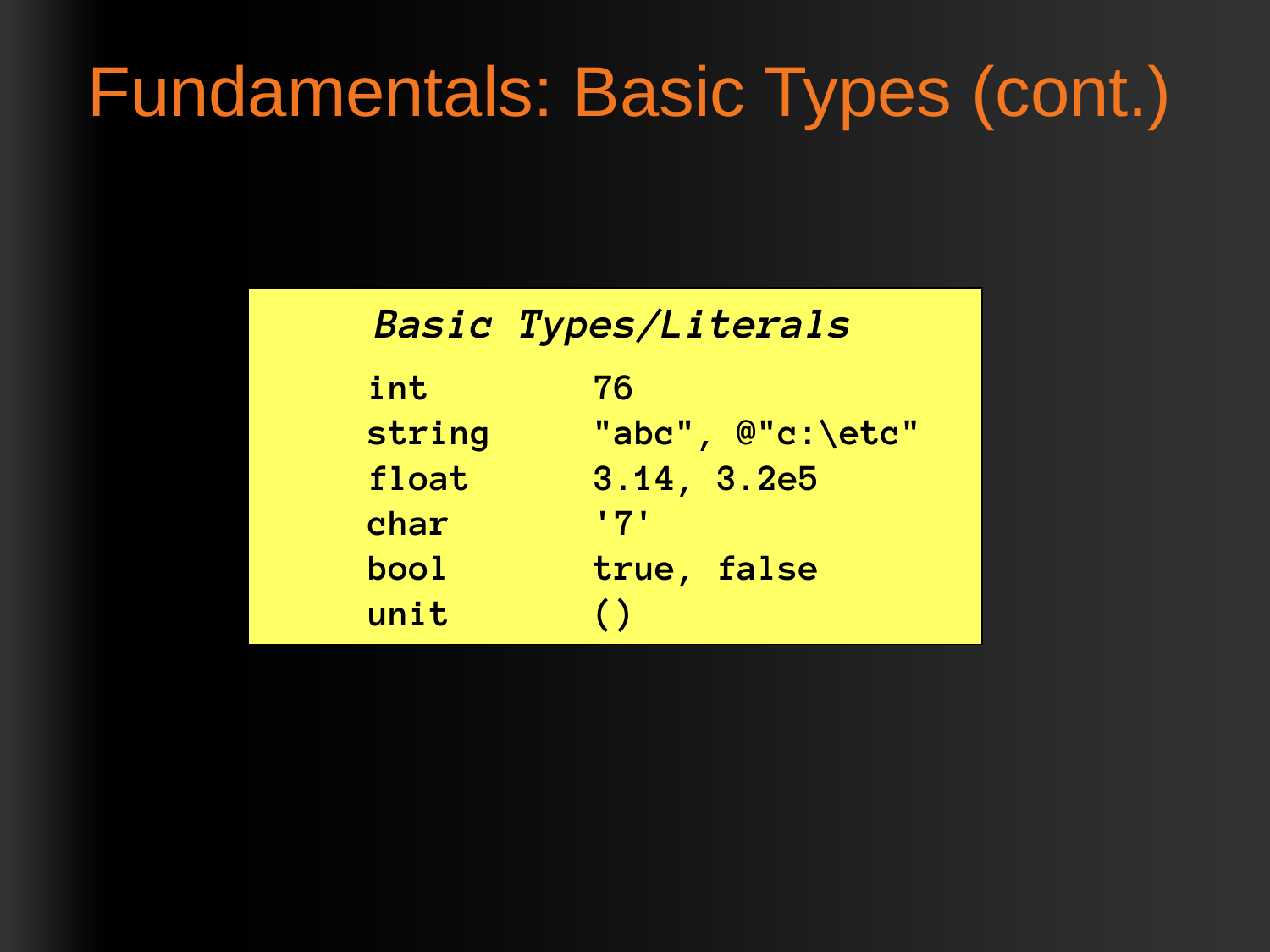

# Fundamentals: Basic Types (cont.)
Basic Types/Literals
	int        76
	string     "abc", @"c:\etc"
	float      3.14, 3.2e5
	char       '7'
	bool       true, false
	unit       ()